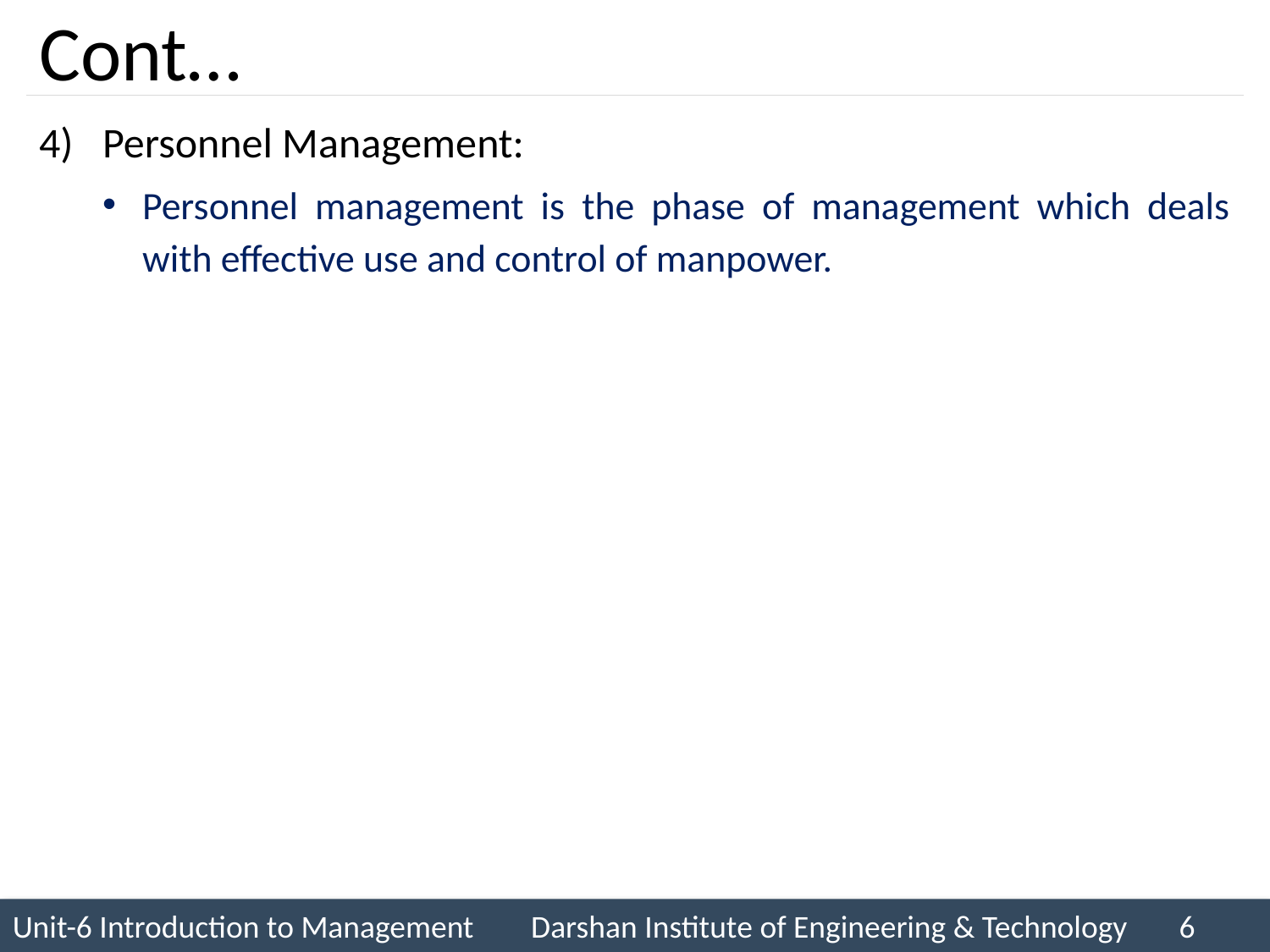

# Cont…
Personnel Management:
Personnel management is the phase of management which deals with effective use and control of manpower.